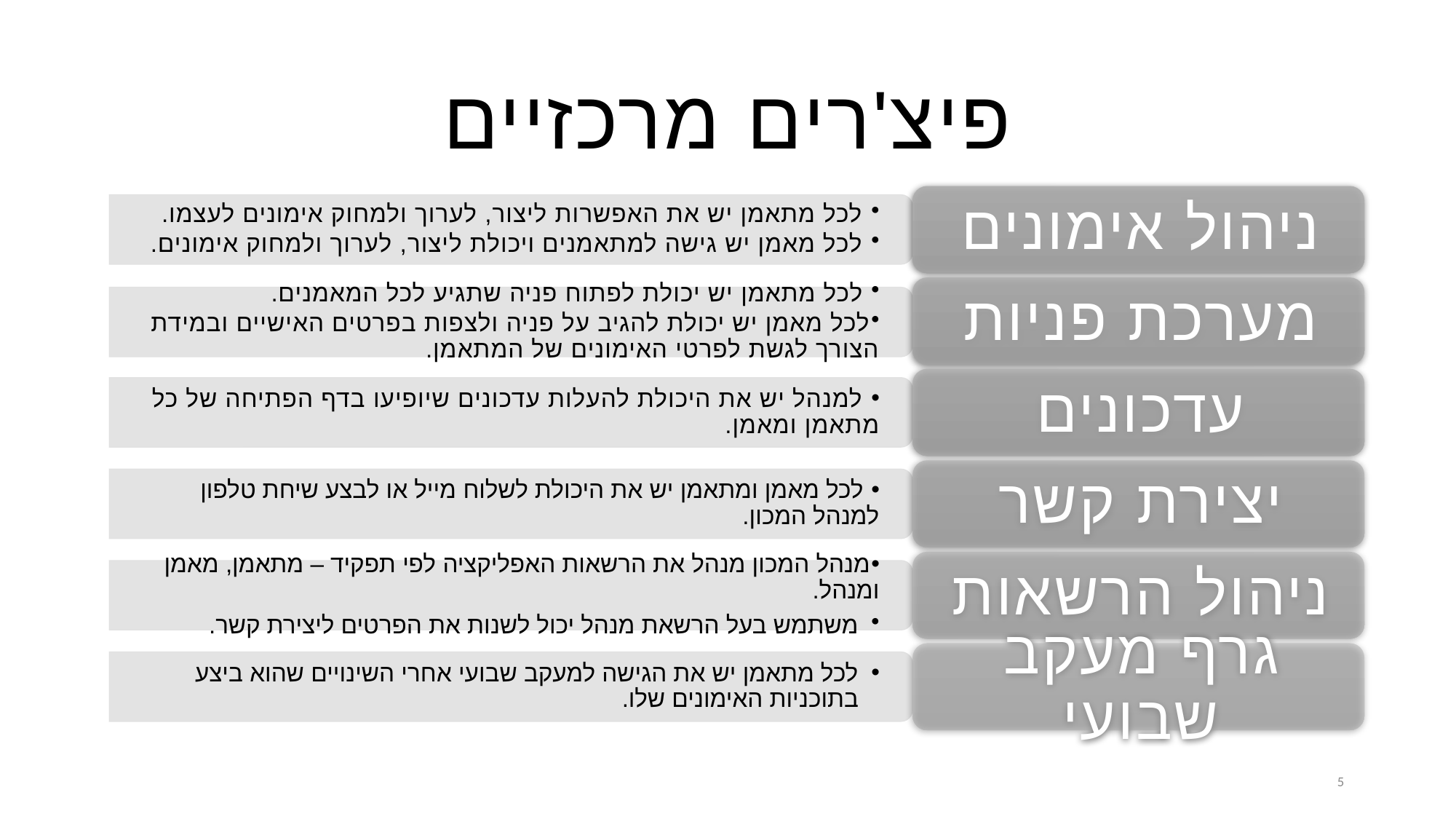

# פיצ'רים מרכזיים
 לכל מתאמן יש את האפשרות ליצור, לערוך ולמחוק אימונים לעצמו.
 לכל מאמן יש גישה למתאמנים ויכולת ליצור, לערוך ולמחוק אימונים.
ניהול אימונים
 לכל מתאמן יש יכולת לפתוח פניה שתגיע לכל המאמנים.
לכל מאמן יש יכולת להגיב על פניה ולצפות בפרטים האישיים ובמידת הצורך לגשת לפרטי האימונים של המתאמן.
מערכת פניות
 למנהל יש את היכולת להעלות עדכונים שיופיעו בדף הפתיחה של כל מתאמן ומאמן.
עדכונים
 לכל מאמן ומתאמן יש את היכולת לשלוח מייל או לבצע שיחת טלפון למנהל המכון.
יצירת קשר
מנהל המכון מנהל את הרשאות האפליקציה לפי תפקיד – מתאמן, מאמן ומנהל.
משתמש בעל הרשאת מנהל יכול לשנות את הפרטים ליצירת קשר.
ניהול הרשאות
לכל מתאמן יש את הגישה למעקב שבועי אחרי השינויים שהוא ביצע בתוכניות האימונים שלו.
גרף מעקב שבועי
5